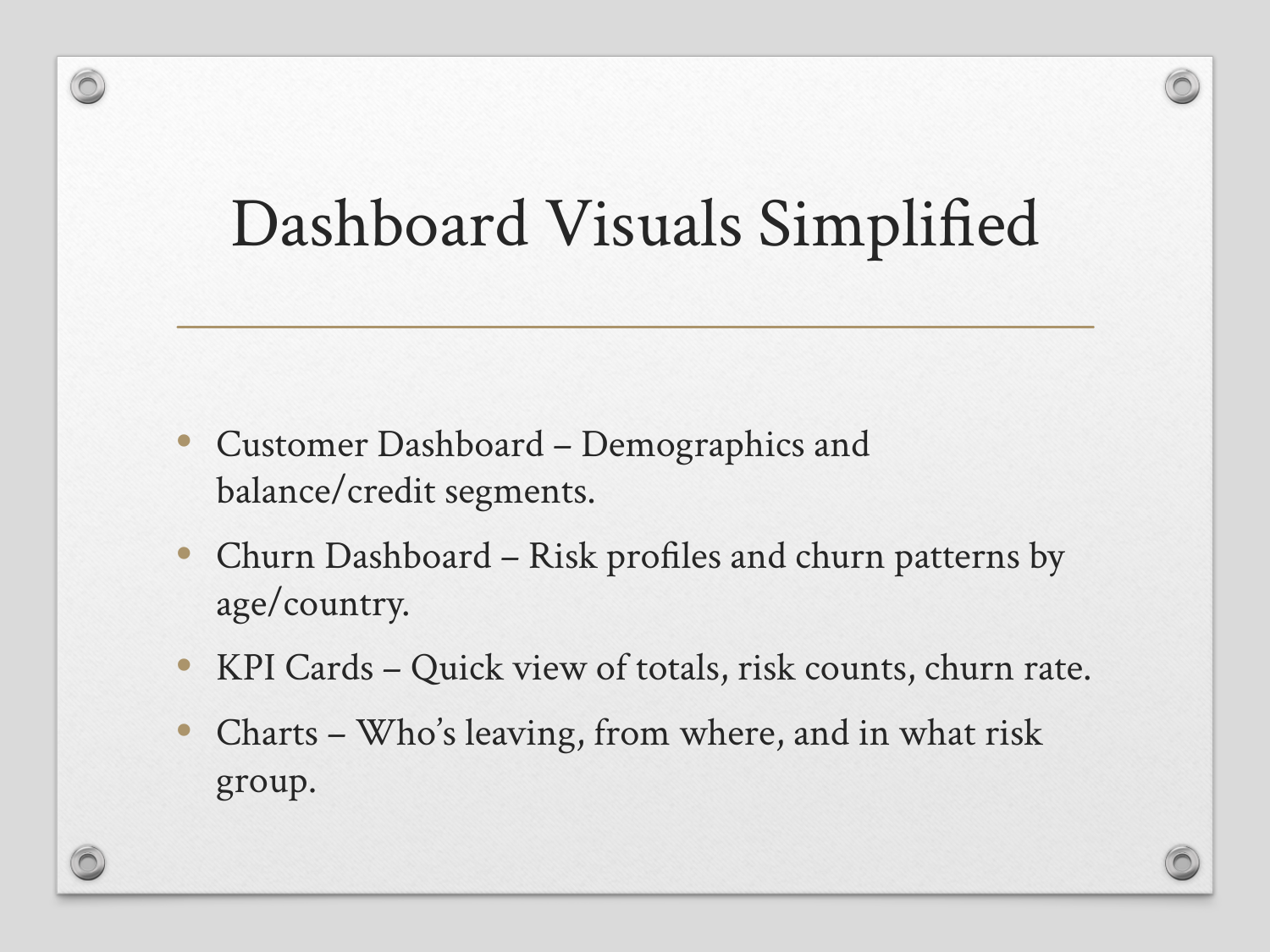

# Dashboard Visuals Simplified

Customer Dashboard – Demographics and balance/credit segments.
Churn Dashboard – Risk profiles and churn patterns by age/country.
KPI Cards – Quick view of totals, risk counts, churn rate.
Charts – Who’s leaving, from where, and in what risk group.